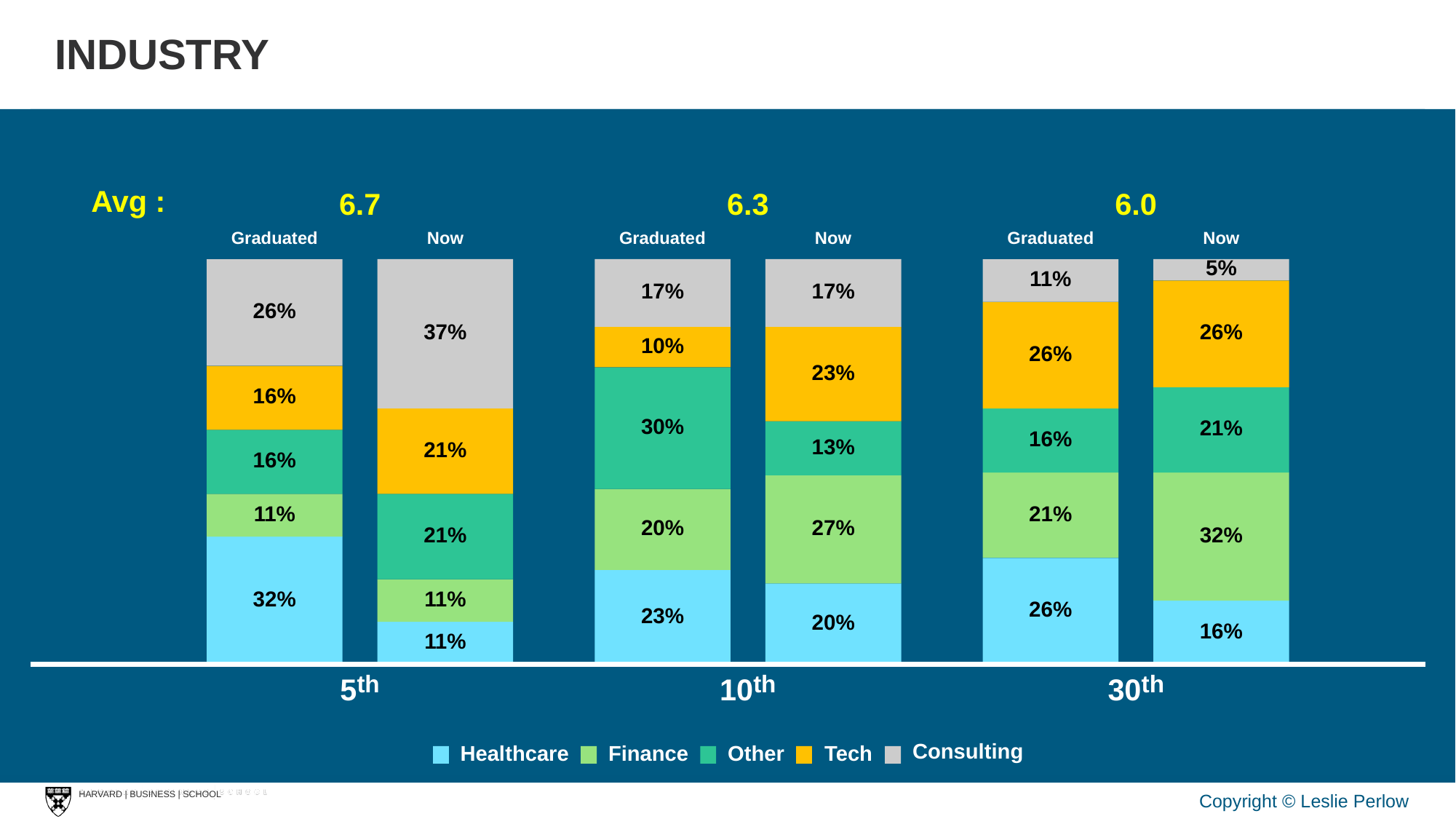

# INDUSTRY

Avg :
6.7
6.3
6.0
Graduated
Graduated
Graduated
Now
Now
Now

5%
11%

17%
17%

26%
37%
26%

10%
26%
23%

16%

30%
21%

16%
13%
21%
16%

11%
21%
20%
27%
21%
32%

32%
11%

26%
23%
20%

16%
11%

th
th
th
10
30
5
Consulting

Other
Healthcare
Finance
Tech